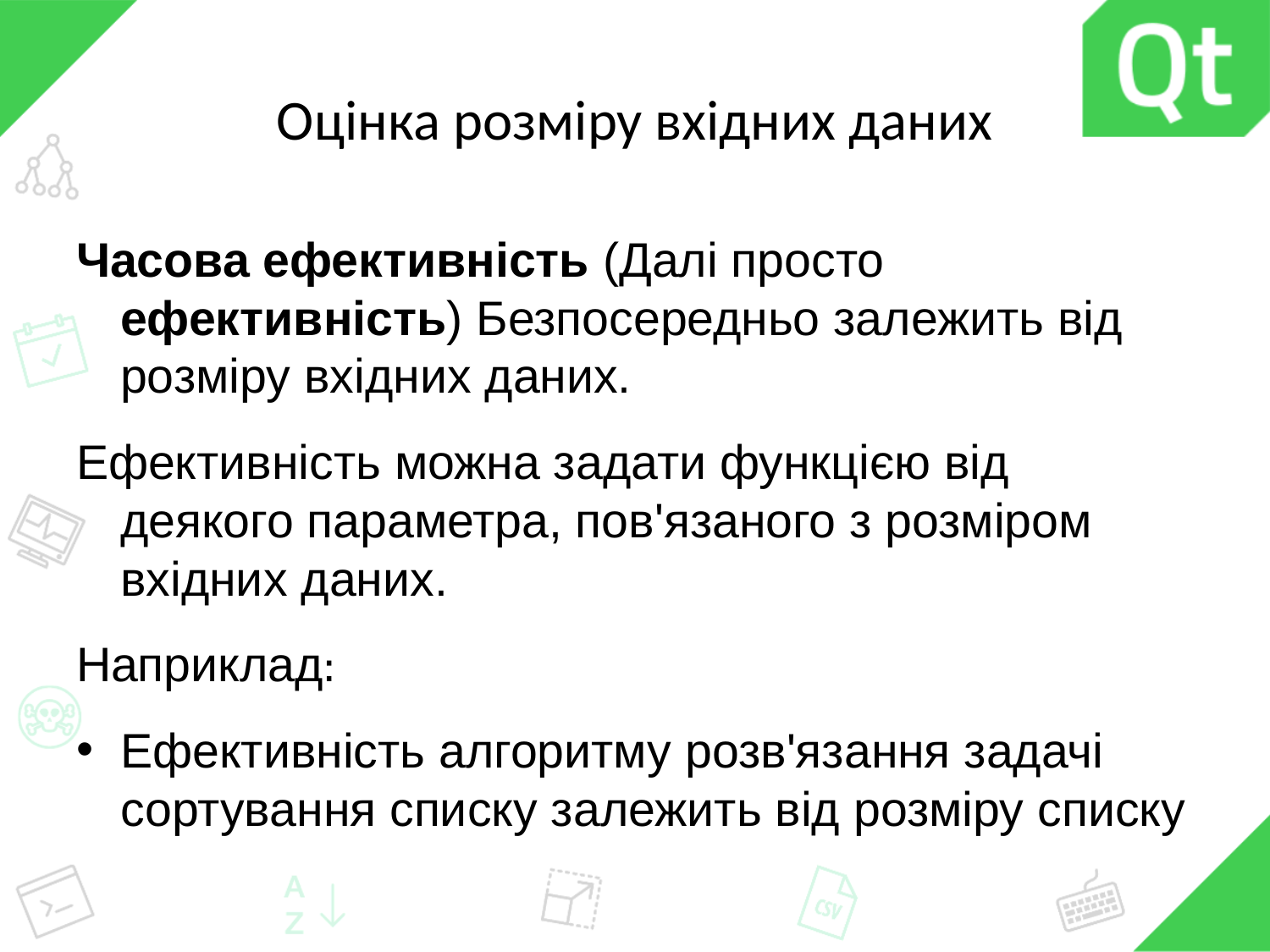

# Оцінка розміру вхідних даних
Часова ефективність (Далі просто ефективність) Безпосередньо залежить від розміру вхідних даних.
Ефективність можна задати функцією від деякого параметра, пов'язаного з розміром вхідних даних.
Наприклад:
Ефективність алгоритму розв'язання задачі сортування списку залежить від розміру списку